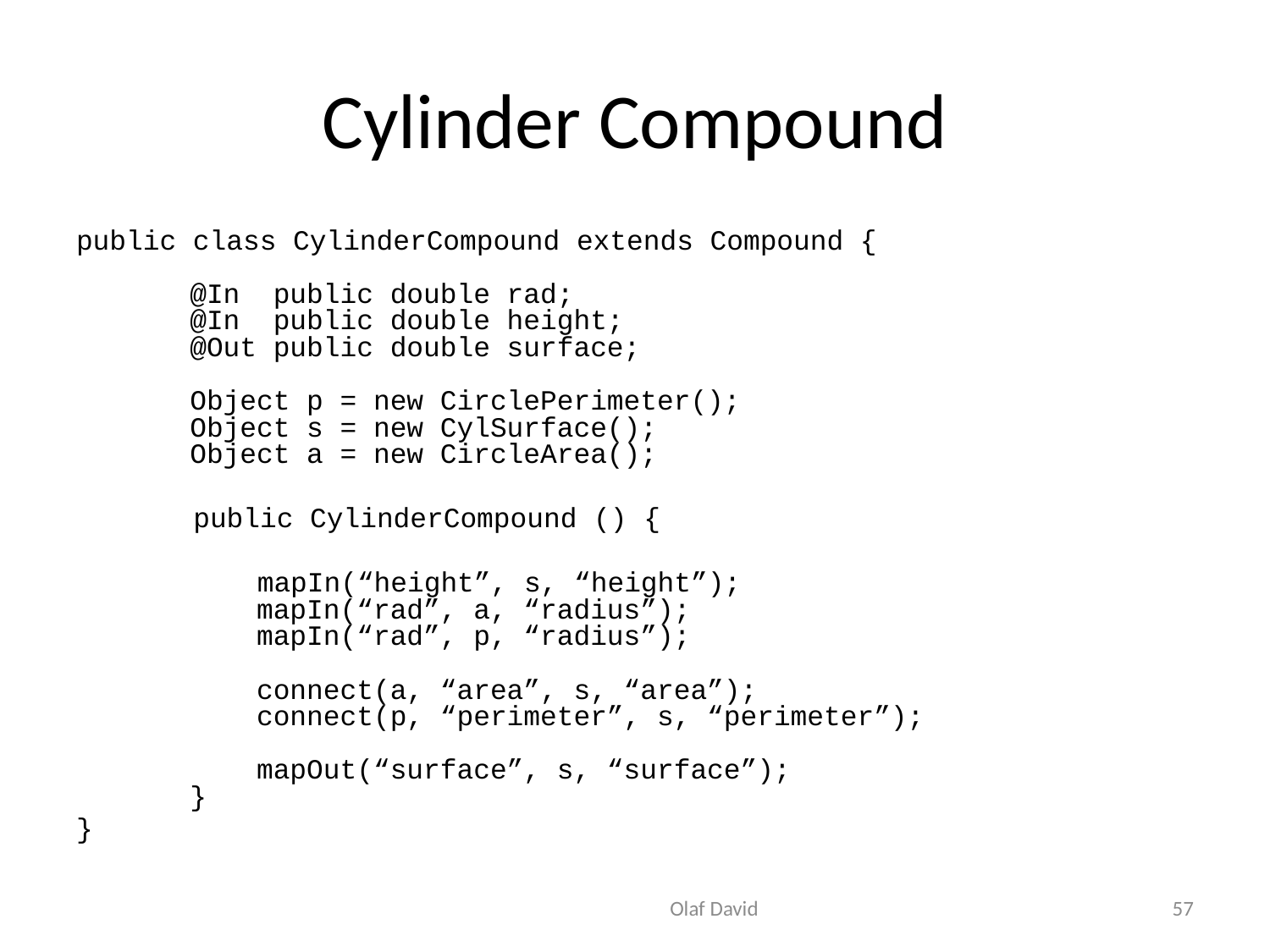

# Cylinder Compound
public class CylinderCompound extends Compound {
    @In  public double rad;
    @In  public double height;
    @Out public double surface;
    Object p = new CirclePerimeter();
    Object s = new CylSurface();
    Object a = new CircleArea();

       public CylinderCompound () {

	        mapIn(“height”, s, “height”);
        mapIn(“rad”, a, “radius”);
        mapIn(“rad”, p, “radius”);
        connect(a, “area”, s, “area”);
        connect(p, “perimeter”, s, “perimeter”);
        mapOut(“surface”, s, “surface”);
    }
}
Olaf David
57